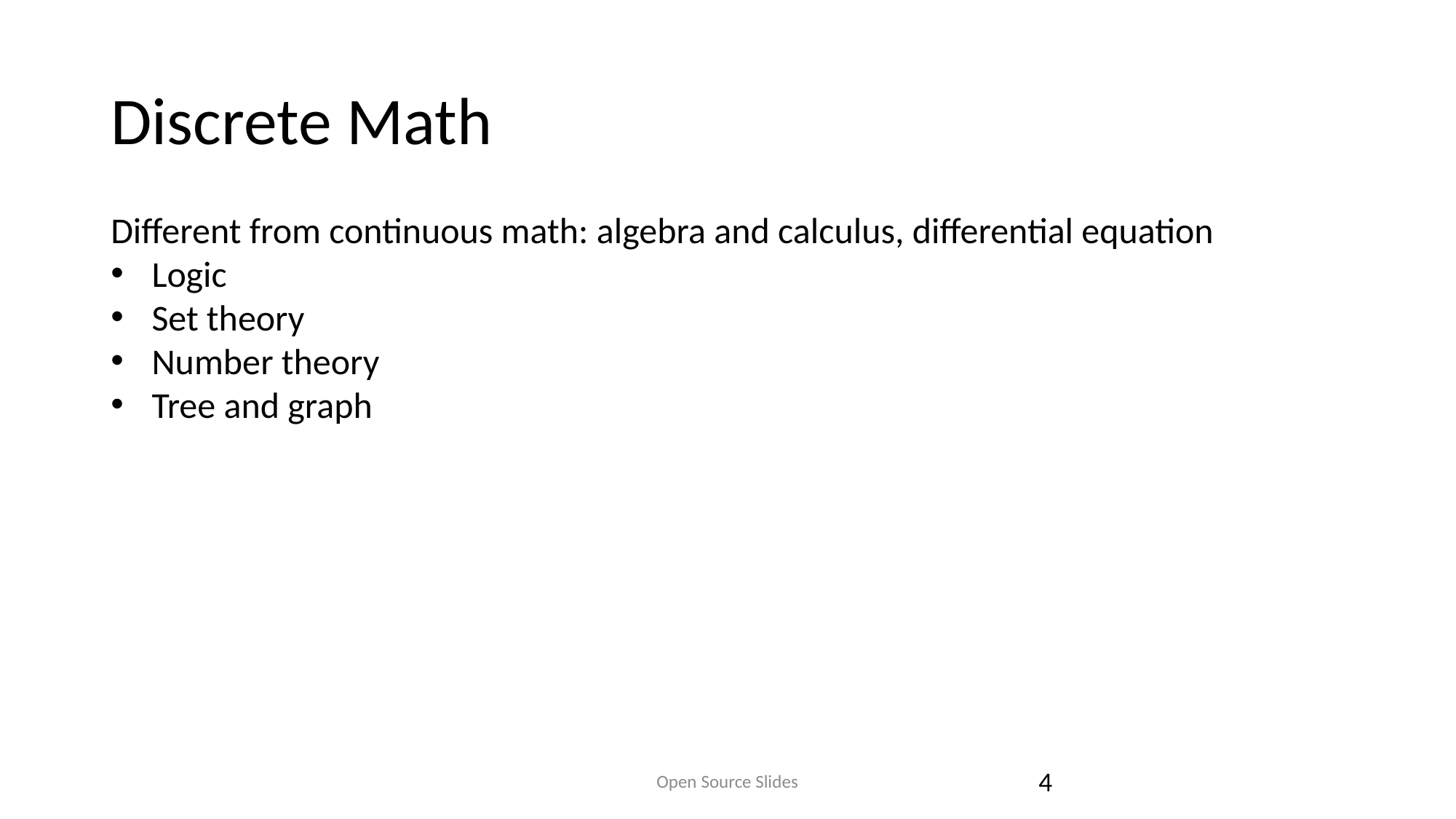

# Discrete Math
Different from continuous math: algebra and calculus, differential equation
Logic
Set theory
Number theory
Tree and graph
Open Source Slides
4